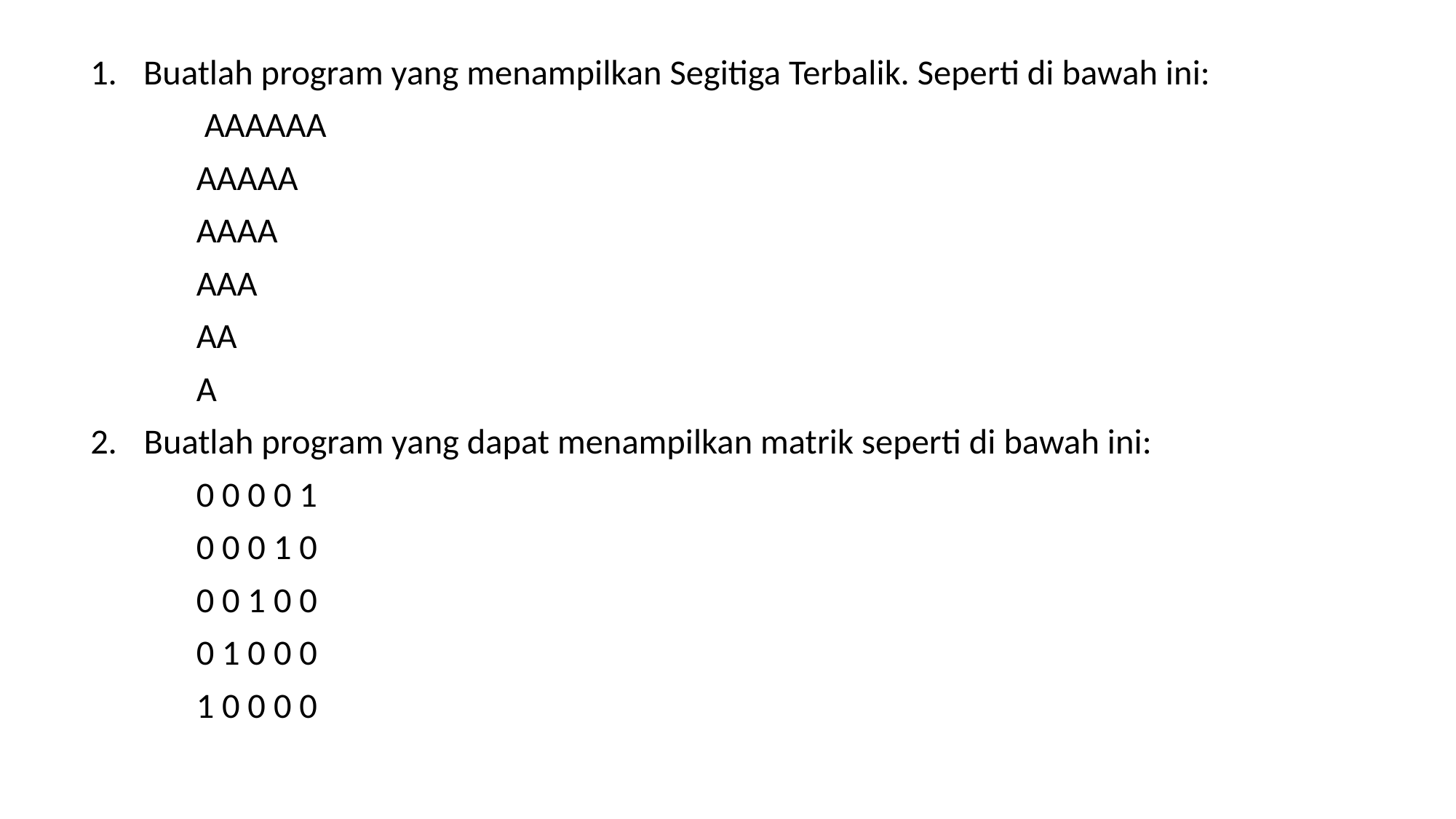

Buatlah program yang menampilkan Segitiga Terbalik. Seperti di bawah ini:
	 AAAAAA
	AAAAA
	AAAA
	AAA
	AA
	A
Buatlah program yang dapat menampilkan matrik seperti di bawah ini:
	0 0 0 0 1
	0 0 0 1 0
	0 0 1 0 0
	0 1 0 0 0
	1 0 0 0 0